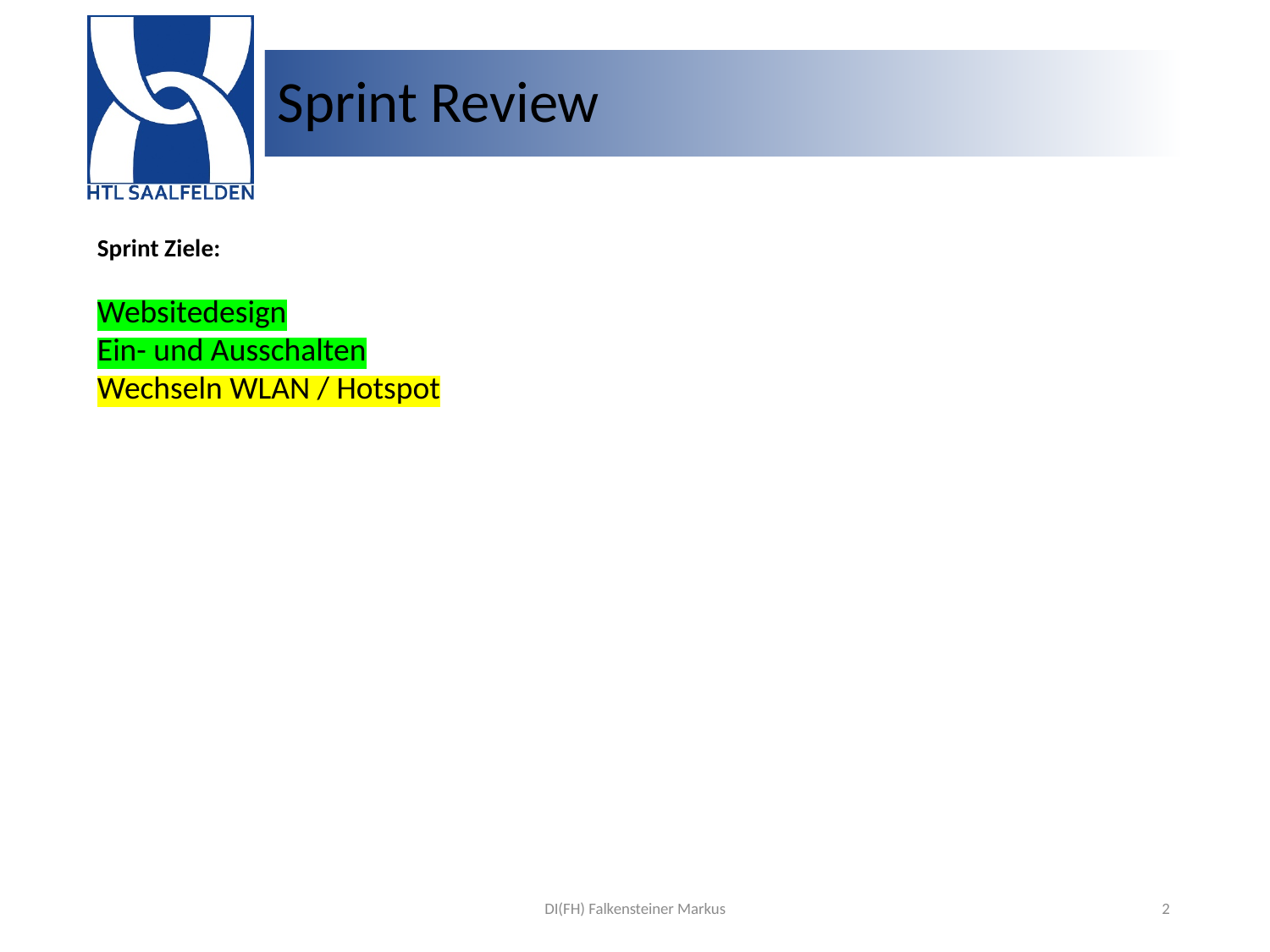

# Sprint Review
Sprint Ziele:

Websitedesign
Ein- und Ausschalten
Wechseln WLAN / Hotspot
DI(FH) Falkensteiner Markus
2